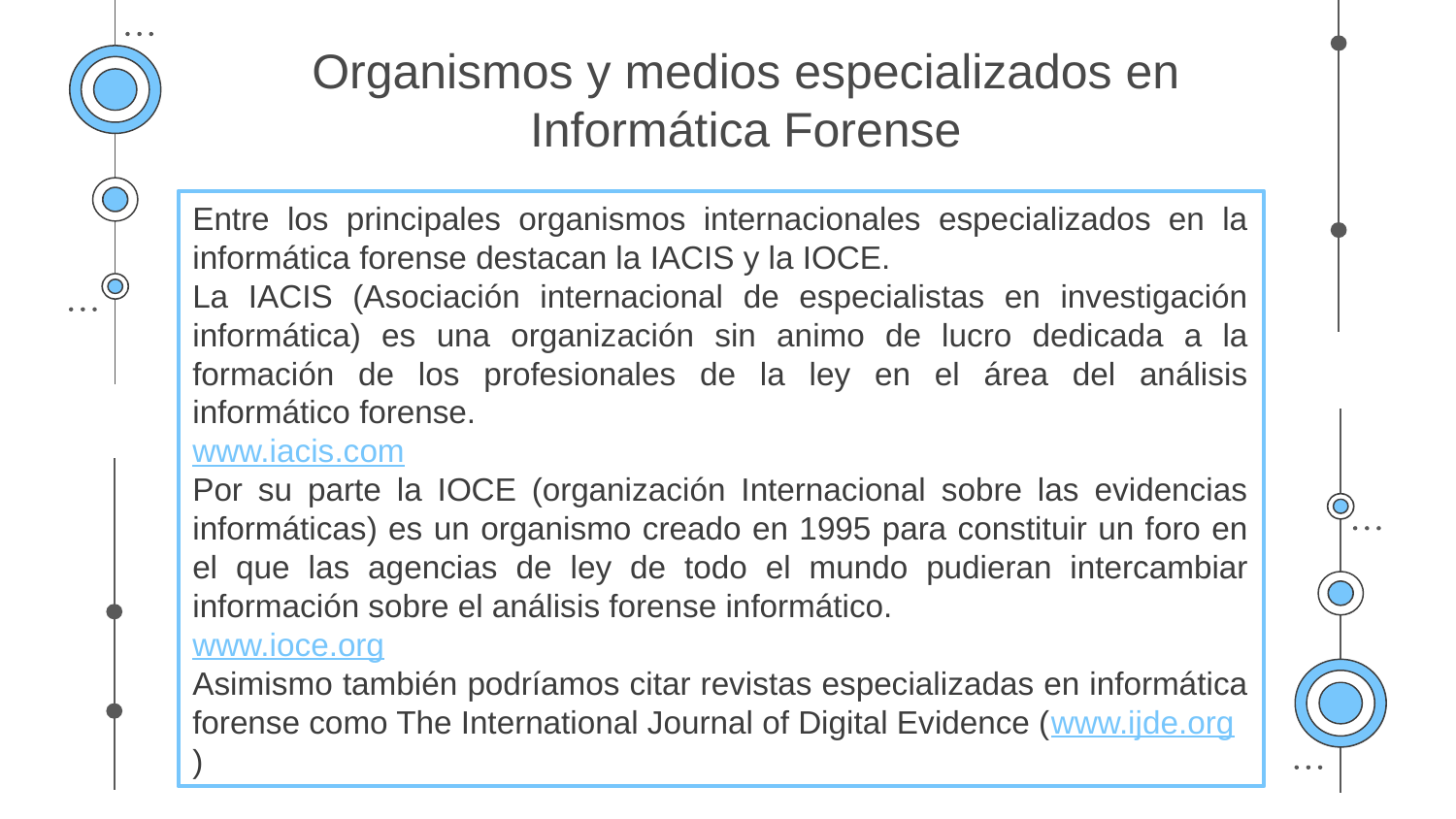

# Organismos y medios especializados en Informática Forense
Entre los principales organismos internacionales especializados en la informática forense destacan la IACIS y la IOCE.
La IACIS (Asociación internacional de especialistas en investigación informática) es una organización sin animo de lucro dedicada a la formación de los profesionales de la ley en el área del análisis informático forense.
www.iacis.com
Por su parte la IOCE (organización Internacional sobre las evidencias informáticas) es un organismo creado en 1995 para constituir un foro en el que las agencias de ley de todo el mundo pudieran intercambiar información sobre el análisis forense informático.
www.ioce.org
Asimismo también podríamos citar revistas especializadas en informática forense como The International Journal of Digital Evidence (www.ijde.org
)